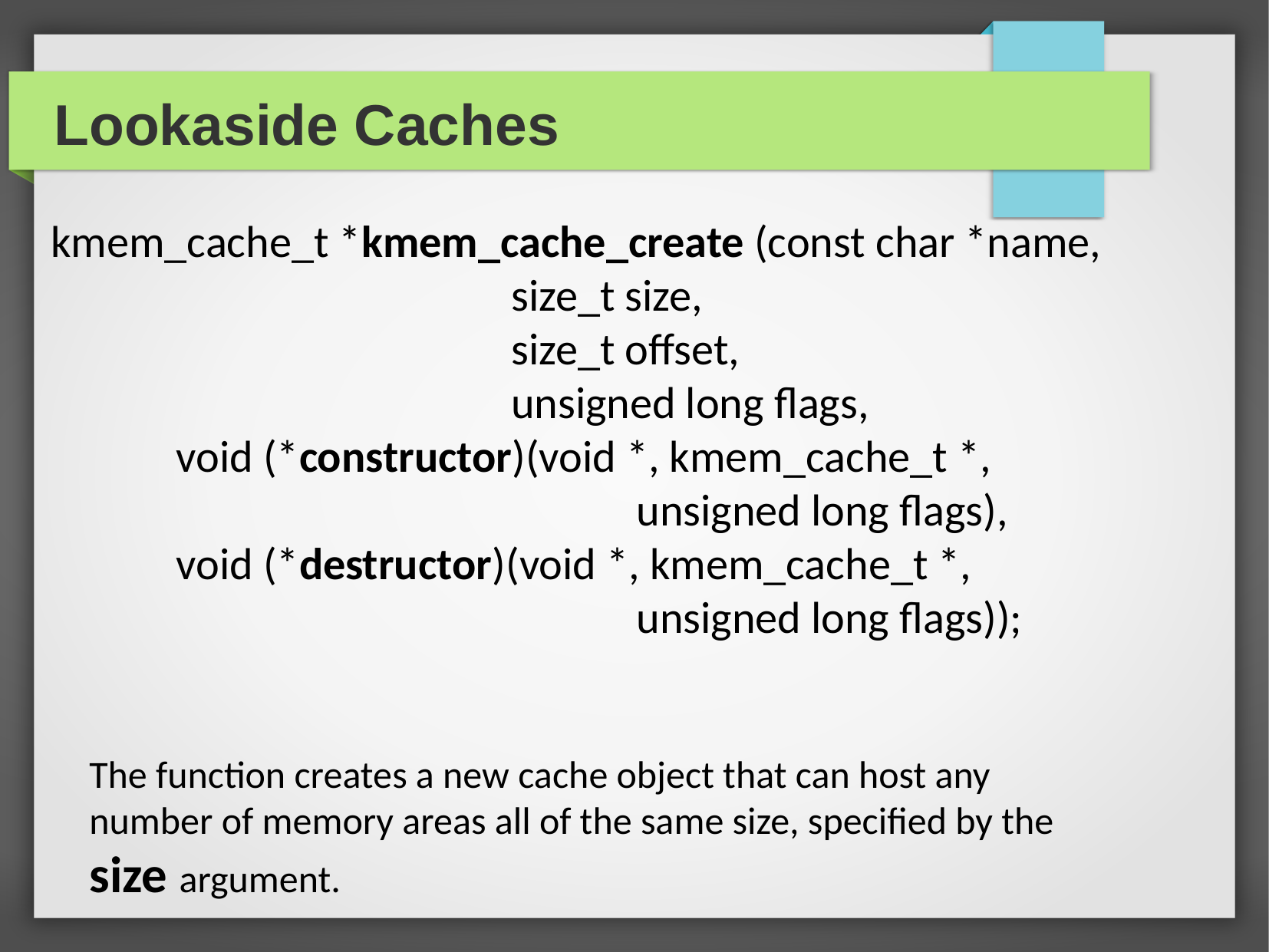

Lookaside Caches
kmem_cache_t *kmem_cache_create (const char *name, 				size_t size,
				size_t offset,
				unsigned long flags,
	 void (*constructor)(void *, kmem_cache_t *,
					 unsigned long flags),
	 void (*destructor)(void *, kmem_cache_t *,
					 unsigned long flags));

The function creates a new cache object that can host any number of memory areas all of the same size, specified by the size argument.